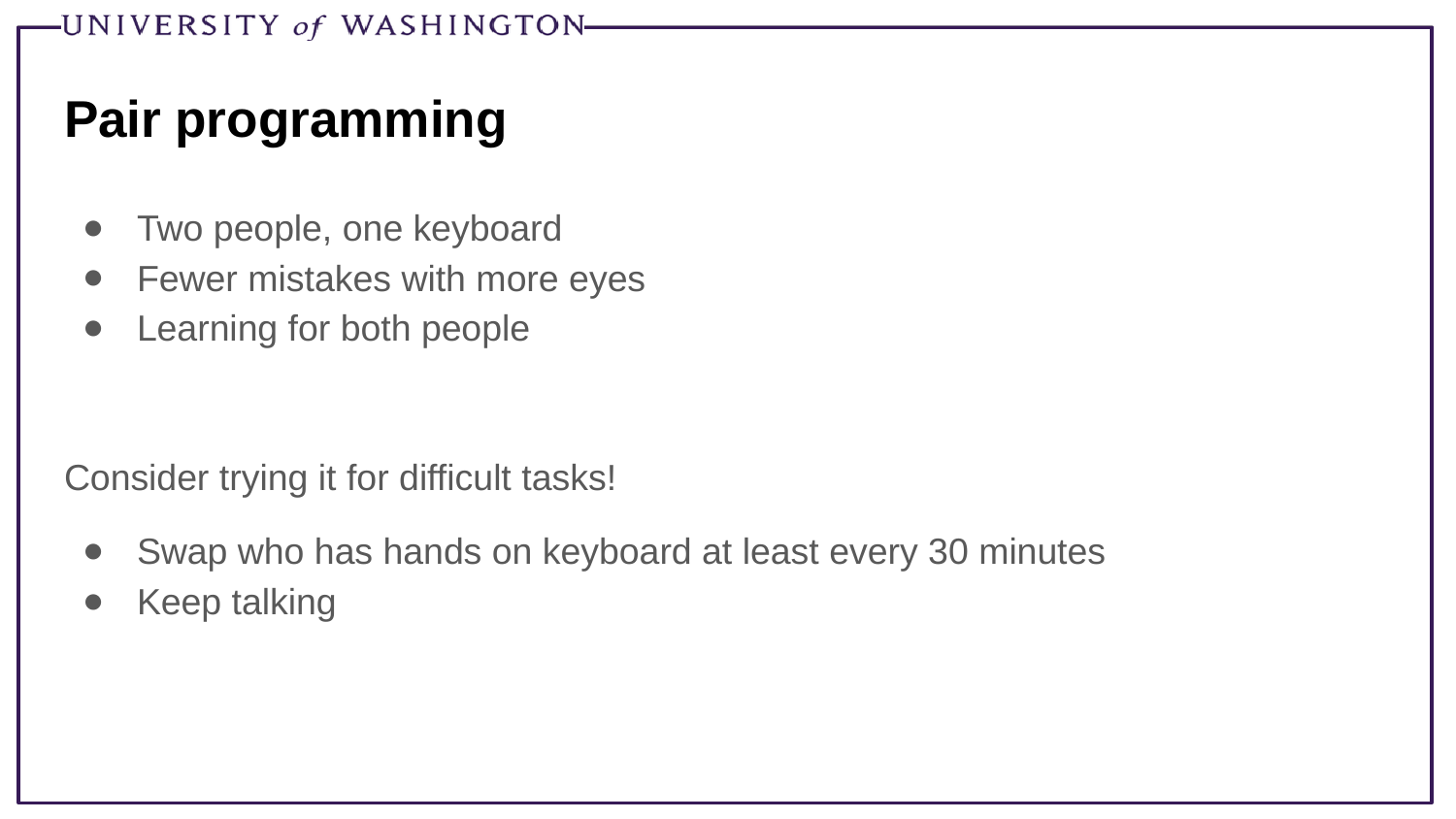

# Pair programming
Two people, one keyboard
Fewer mistakes with more eyes
Learning for both people

Consider trying it for difficult tasks!
Swap who has hands on keyboard at least every 30 minutes
Keep talking